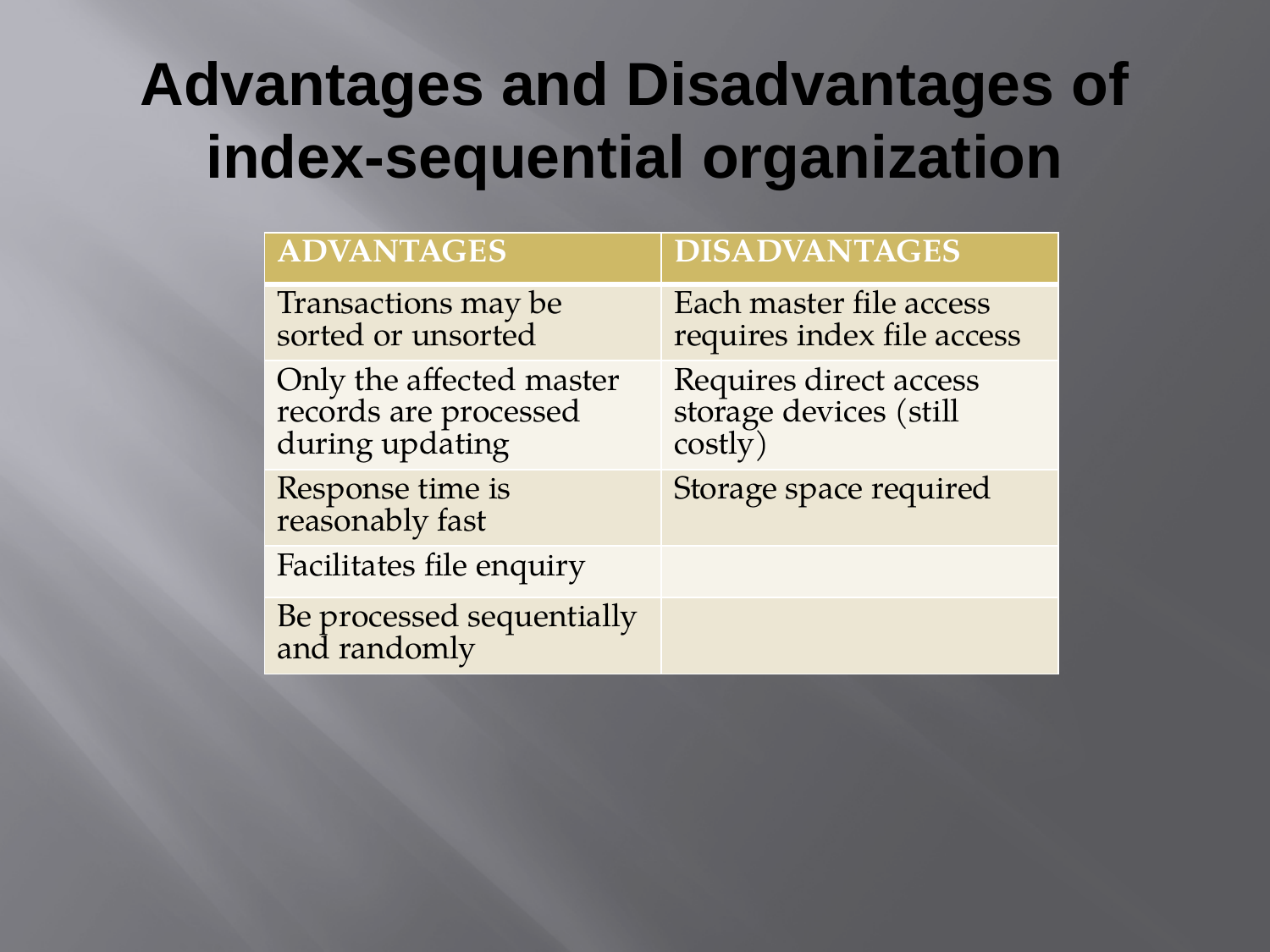

# Advantages and Disadvantages of index-sequential organization
| ADVANTAGES | DISADVANTAGES |
| --- | --- |
| Transactions may be sorted or unsorted | Each master file access requires index file access |
| Only the affected master records are processed during updating | Requires direct access storage devices (still costly) |
| Response time is reasonably fast | Storage space required |
| Facilitates file enquiry |  |
| Be processed sequentially and randomly |  |